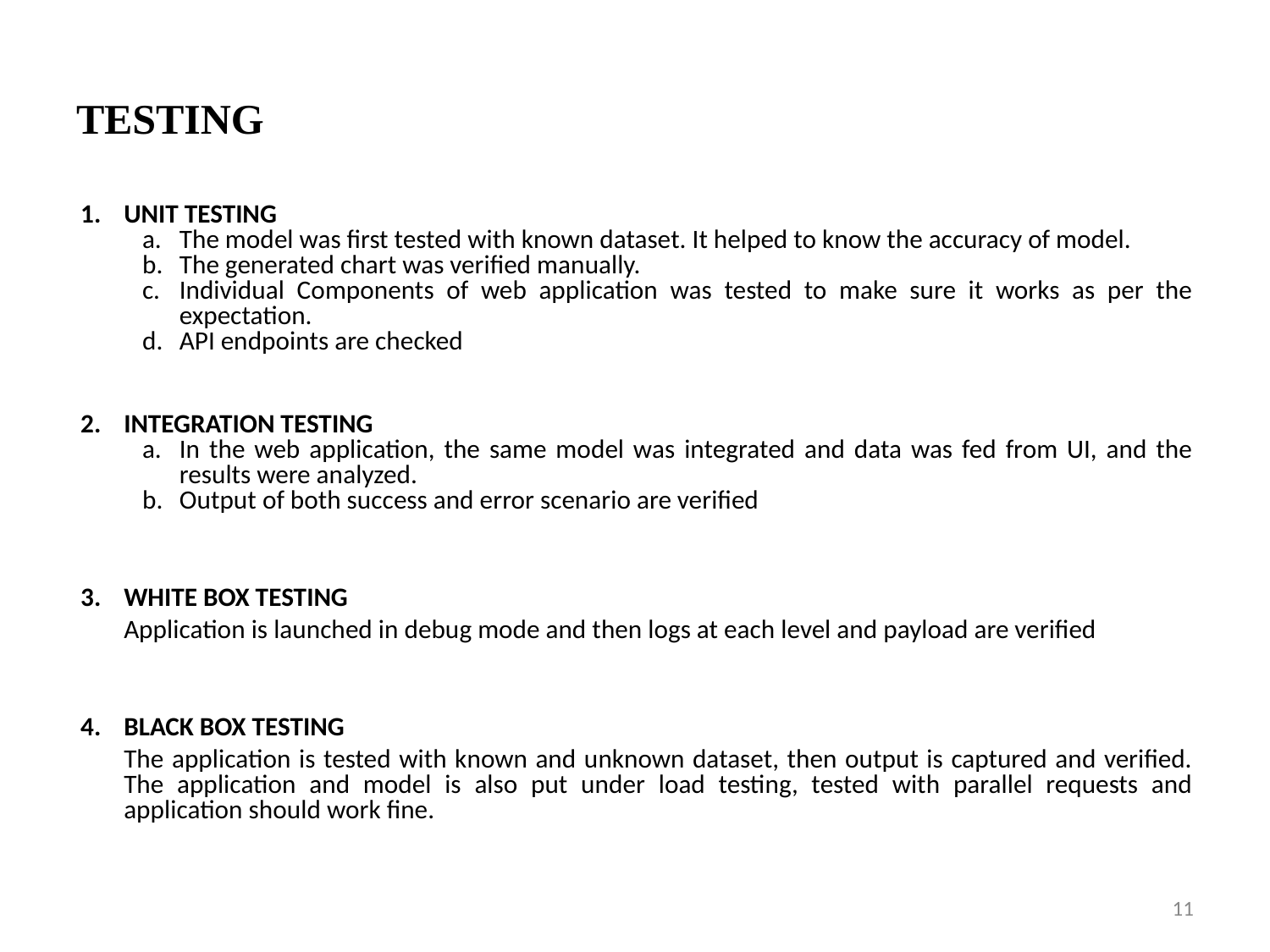

# TESTING
UNIT TESTING
The model was first tested with known dataset. It helped to know the accuracy of model.
The generated chart was verified manually.
Individual Components of web application was tested to make sure it works as per the expectation.
API endpoints are checked

INTEGRATION TESTING
In the web application, the same model was integrated and data was fed from UI, and the results were analyzed.
Output of both success and error scenario are verified

WHITE BOX TESTING
Application is launched in debug mode and then logs at each level and payload are verified

BLACK BOX TESTING
The application is tested with known and unknown dataset, then output is captured and verified. The application and model is also put under load testing, tested with parallel requests and application should work fine.
11